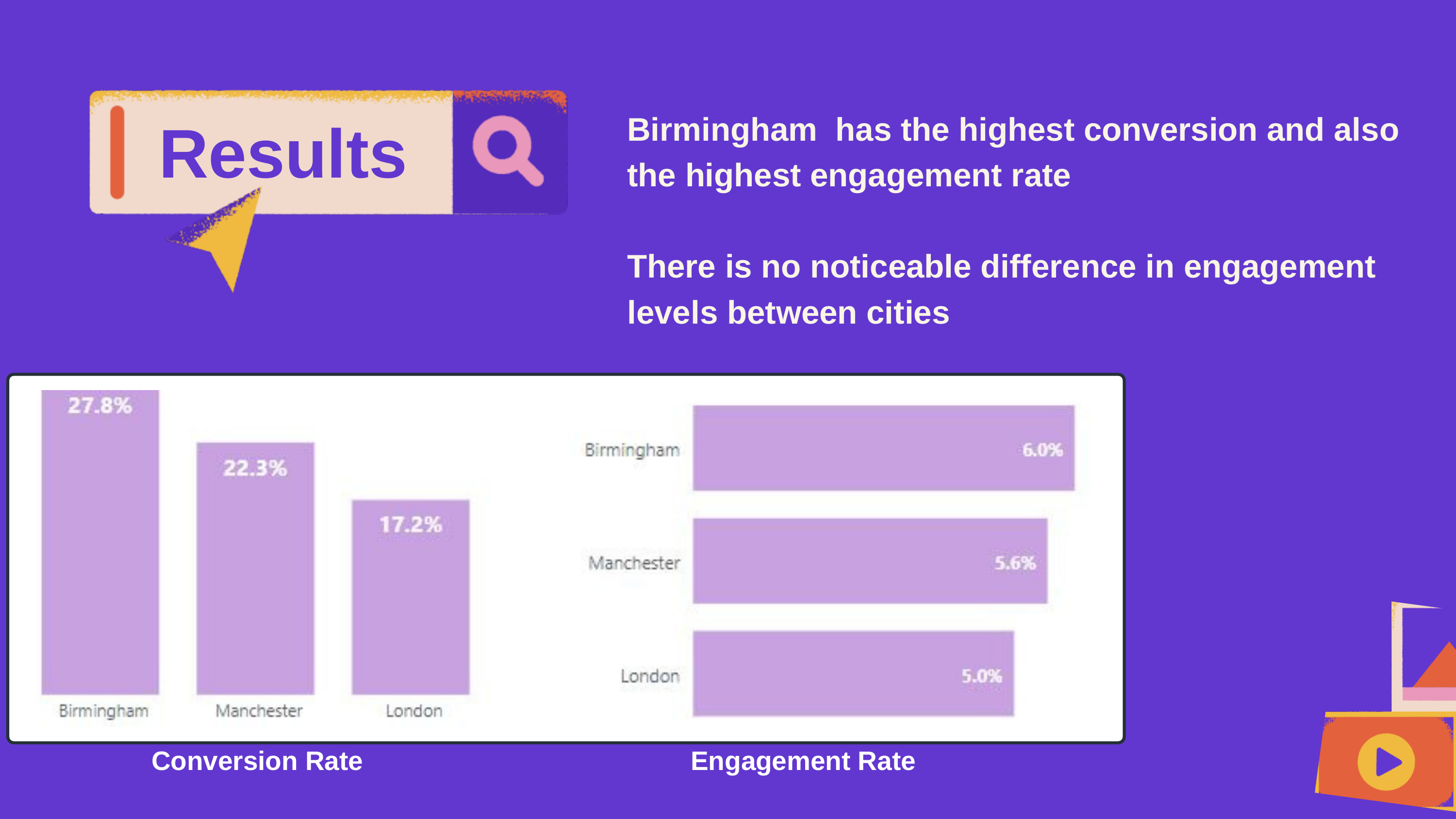

Results
Birmingham  has the highest conversion and also the highest engagement rate

There is no noticeable difference in engagement levels between cities

Conversion Rate
Engagement Rate